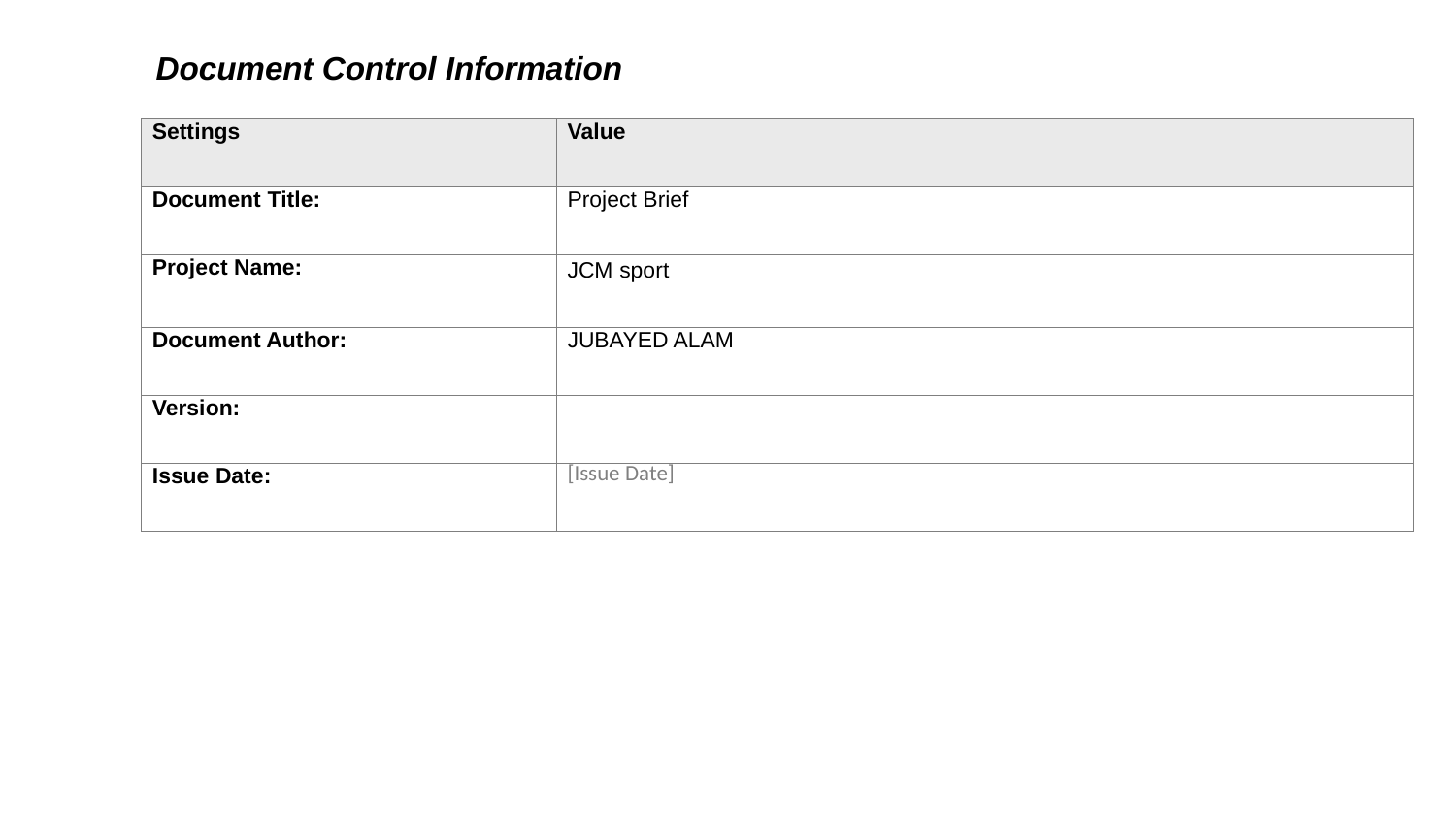

Document Control Information
| Settings | Value |
| --- | --- |
| Document Title: | Project Brief |
| Project Name: | JCM sport |
| Document Author: | JUBAYED ALAM |
| Version: |  |
| Issue Date: | [Issue Date] |